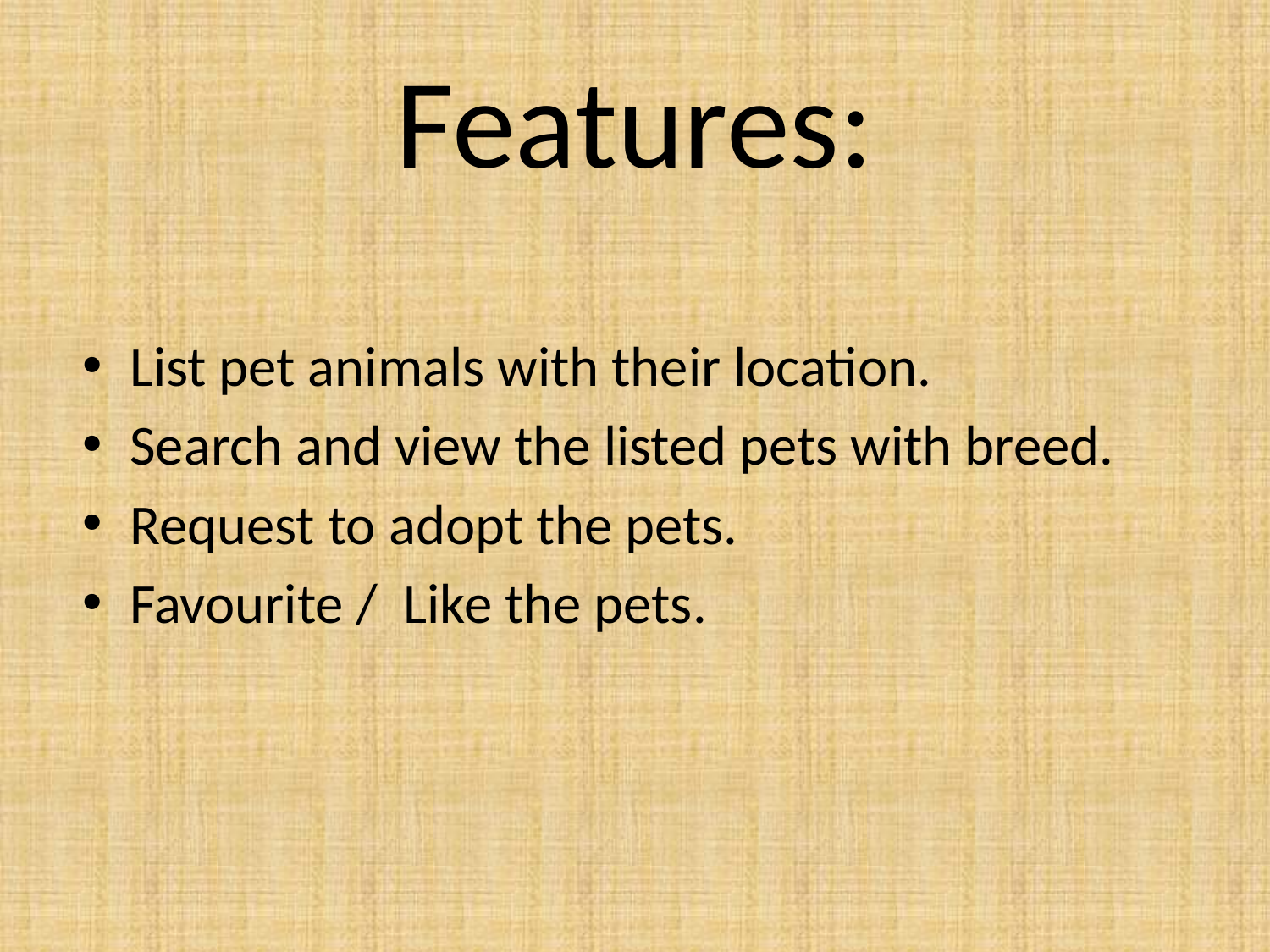

# Features:
List pet animals with their location.
Search and view the listed pets with breed.
Request to adopt the pets.
Favourite /  Like the pets.